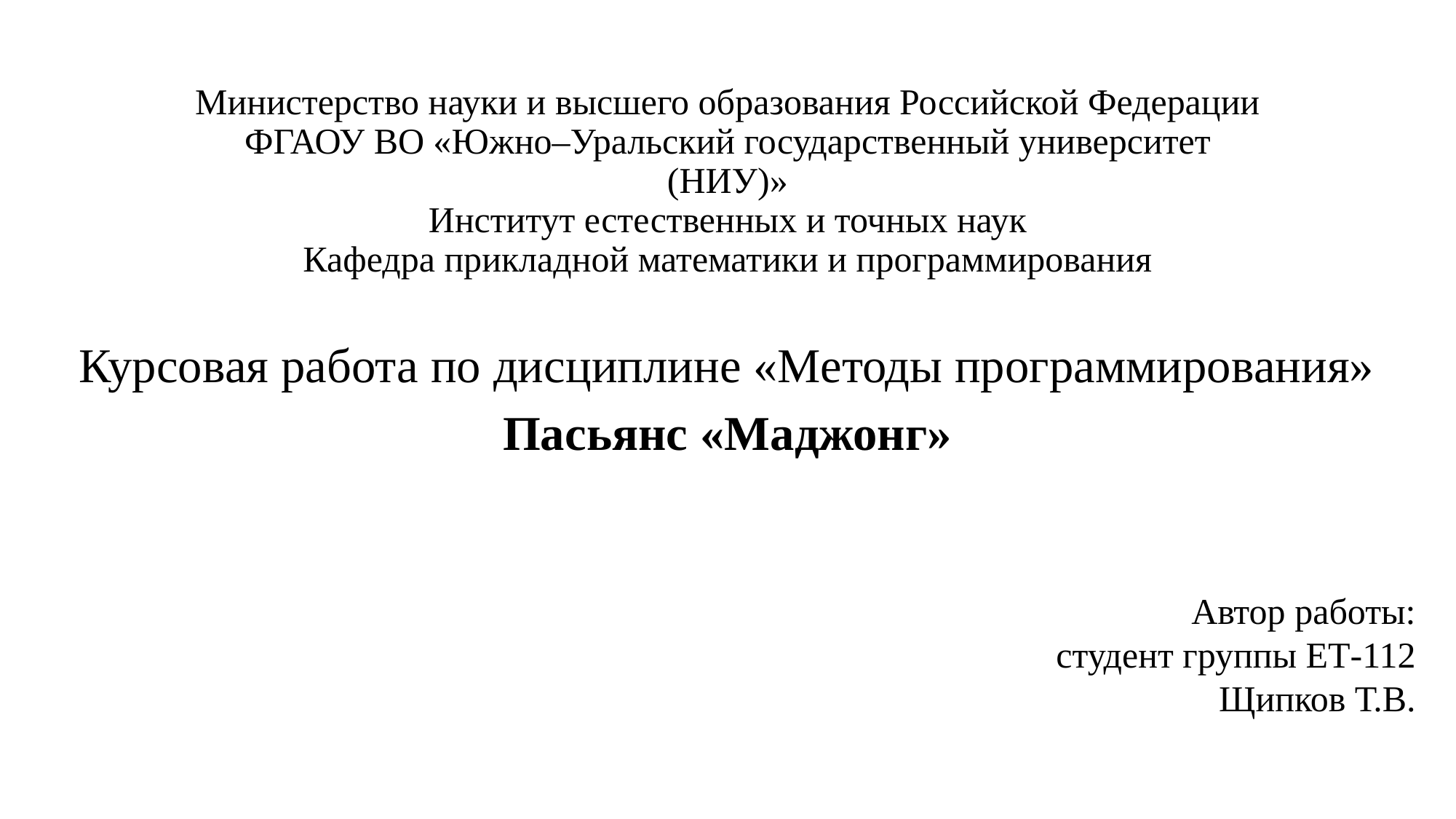

# Министерство науки и высшего образования Российской Федерации ФГАОУ ВО «Южно–Уральский государственный университет (НИУ)» Институт естественных и точных наук Кафедра прикладной математики и программирования
Курсовая работа по дисциплине «Методы программирования»
Пасьянс «Маджонг»
Автор работы:
студент группы ЕТ-112
Щипков Т.В.